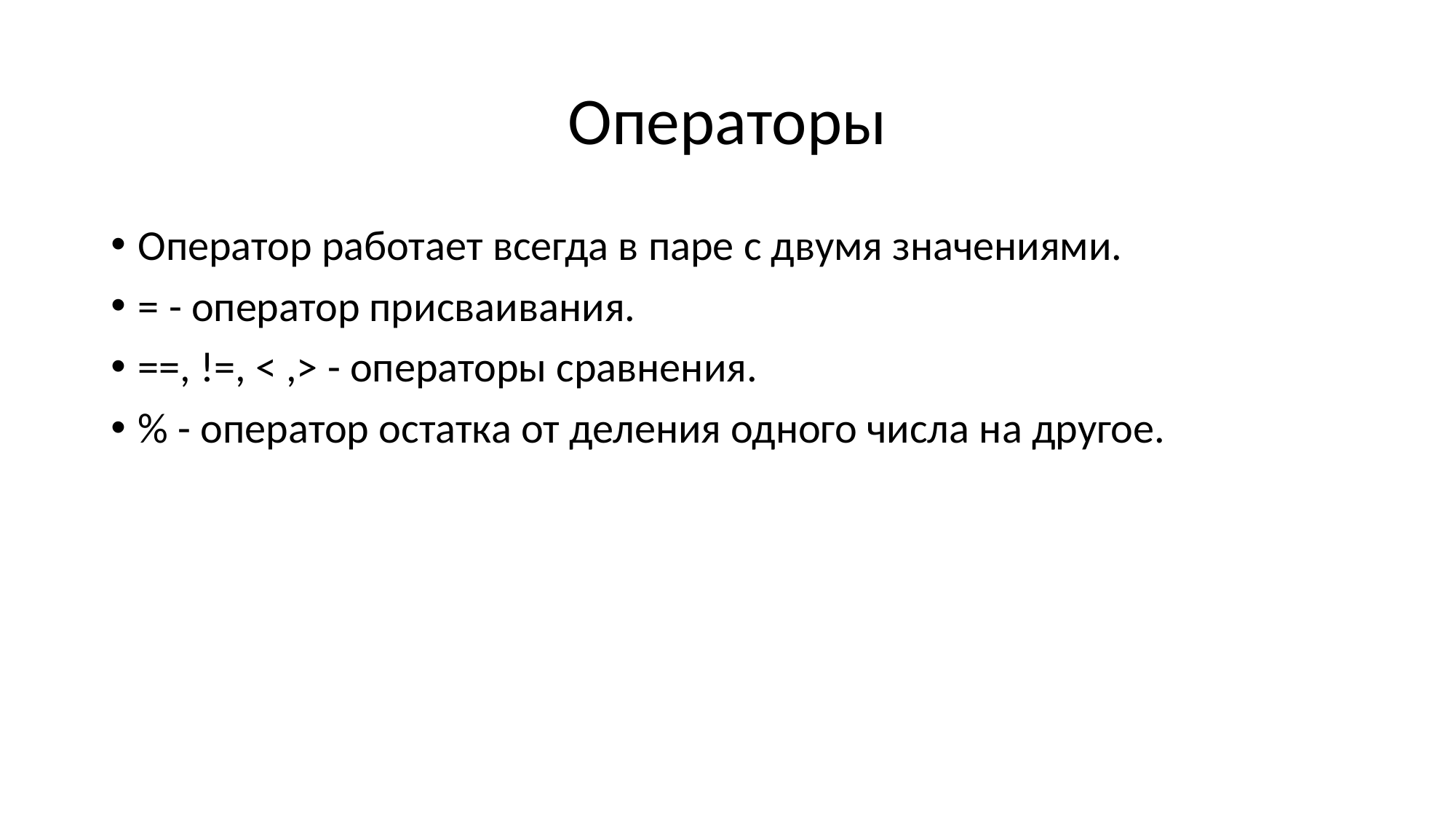

# Операторы
Оператор работает всегда в паре с двумя значениями.
= - оператор присваивания.
==, !=, < ,> - операторы сравнения.
% - оператор остатка от деления одного числа на другое.